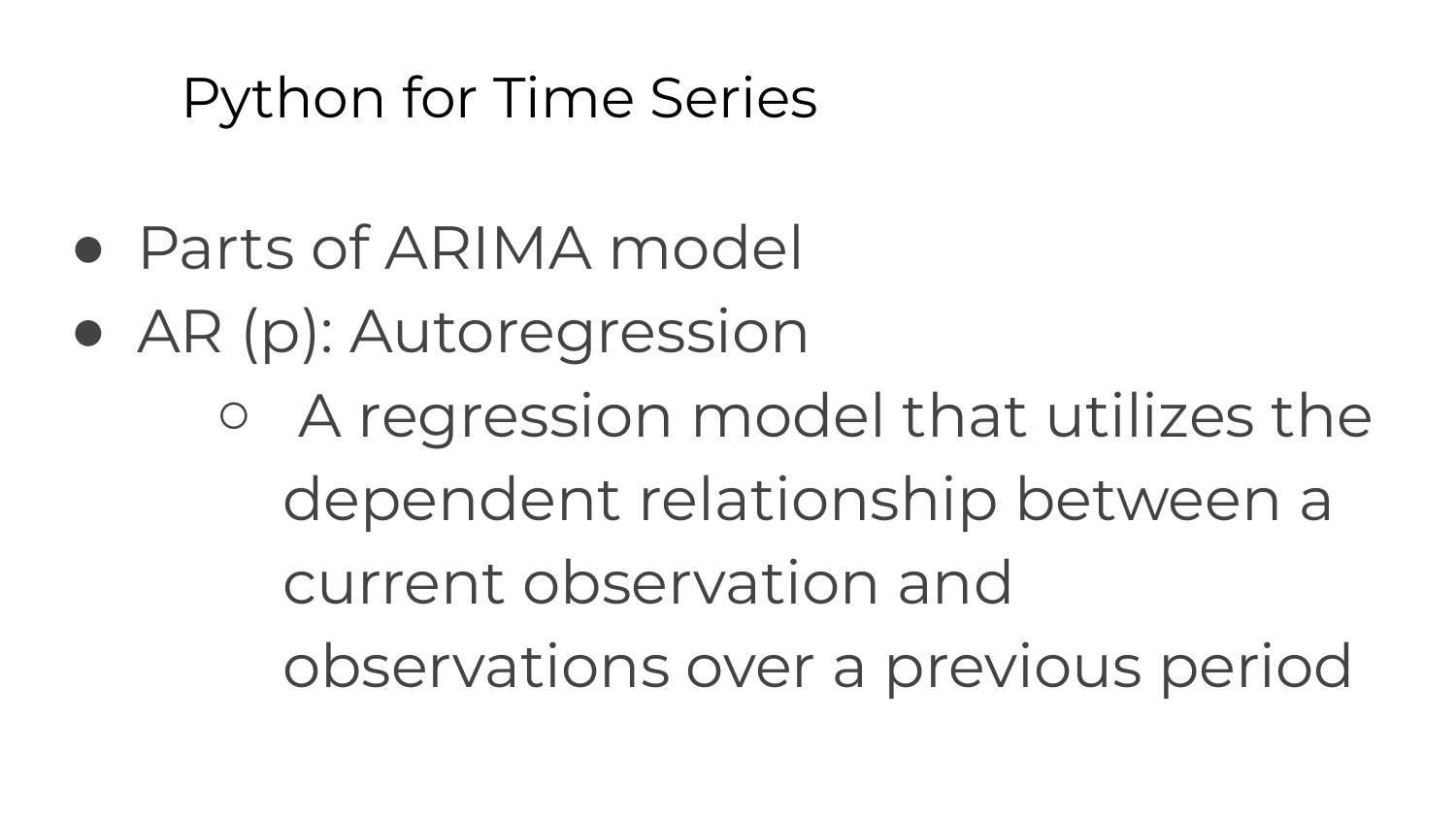

# Python for Time Series

Parts of ARIMA model
AR (p): Autoregression
 A regression model that utilizes the dependent relationship between a current observation and observations over a previous period